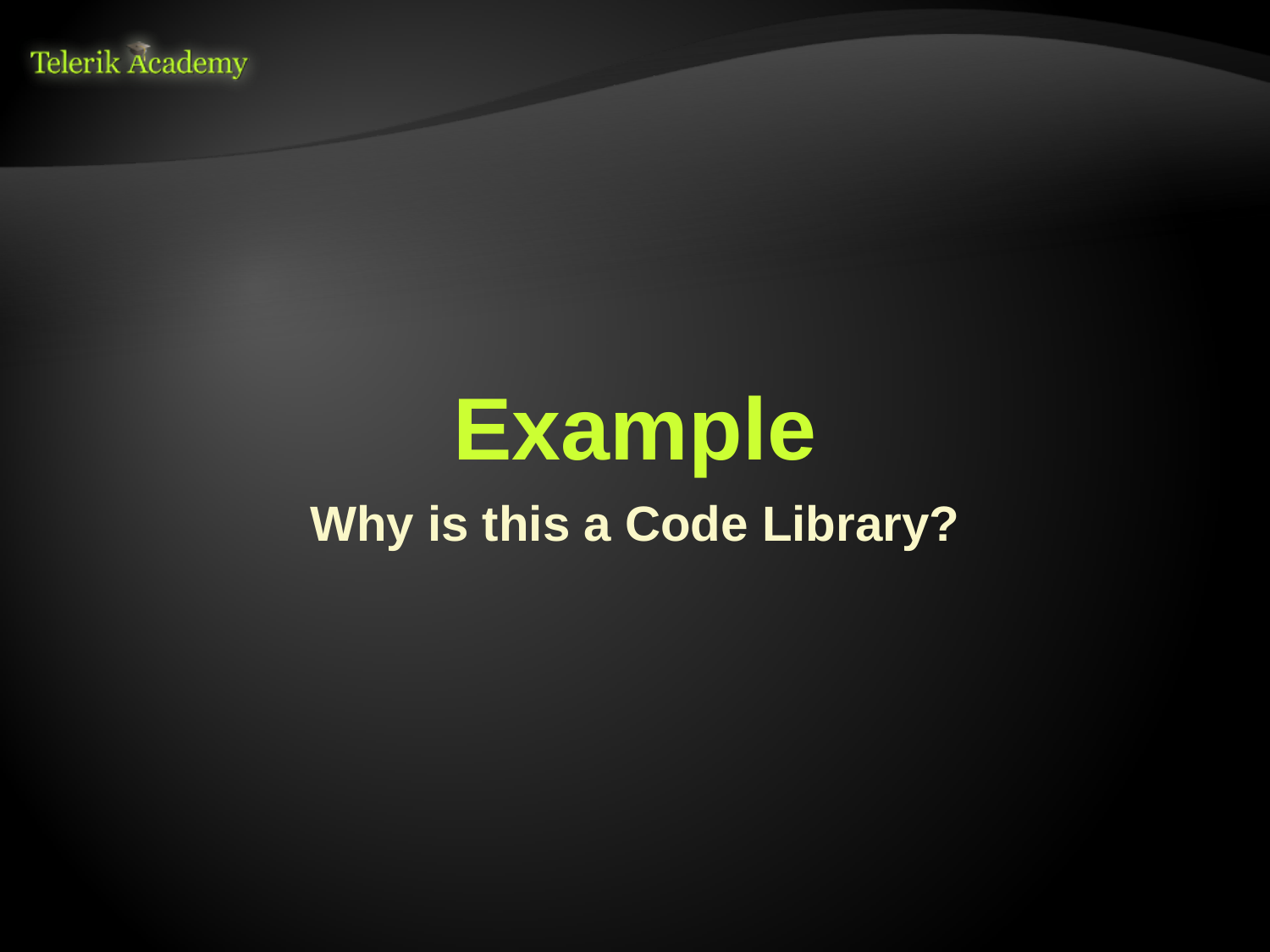

# Example
Why is this a Code Library?